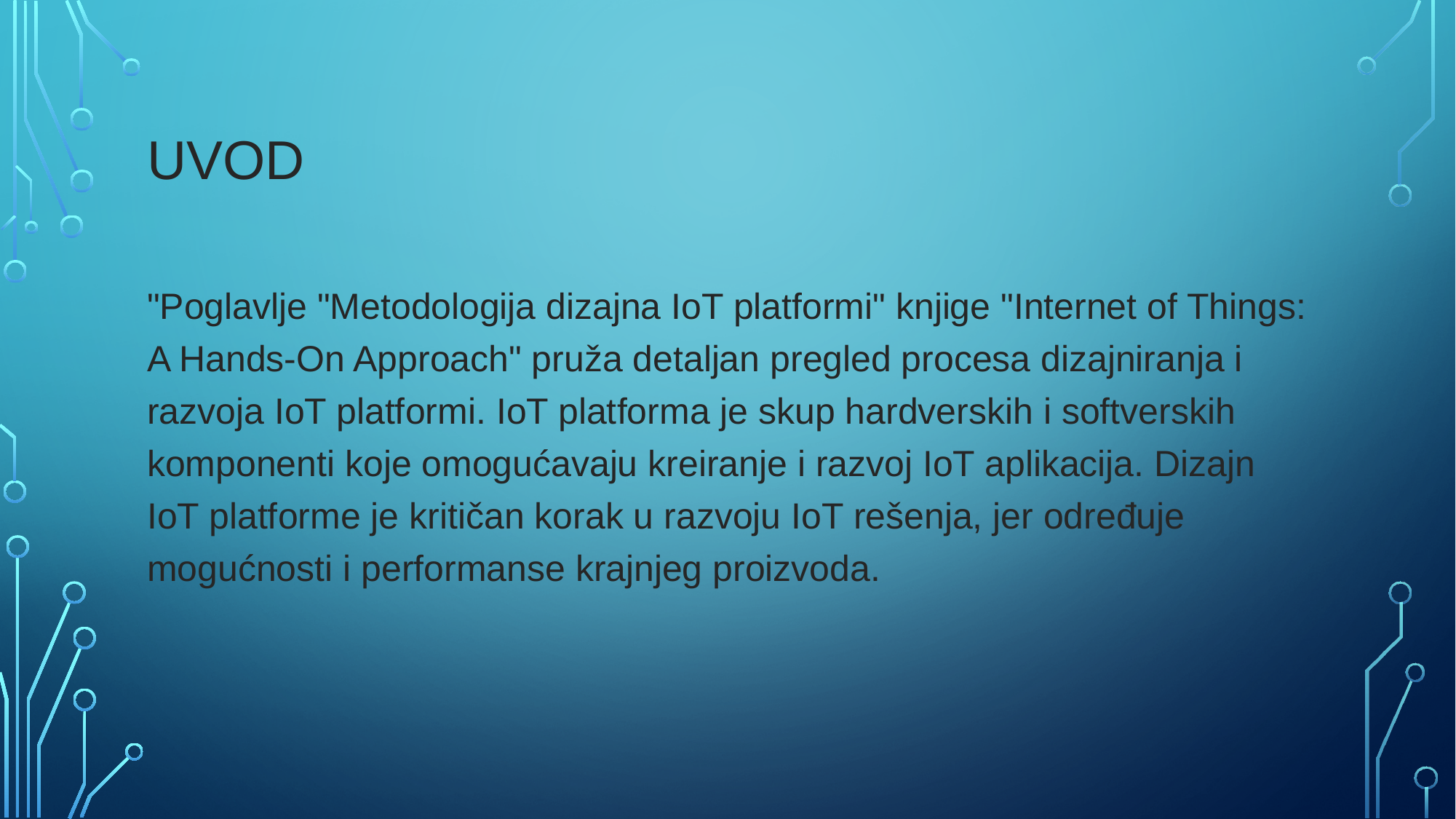

# Uvod
"Poglavlje "Metodologija dizajna IoT platformi" knjige "Internet of Things: A Hands-On Approach" pruža detaljan pregled procesa dizajniranja i razvoja IoT platformi. IoT platforma je skup hardverskih i softverskih komponenti koje omogućavaju kreiranje i razvoj IoT aplikacija. Dizajn IoT platforme je kritičan korak u razvoju IoT rešenja, jer određuje mogućnosti i performanse krajnjeg proizvoda.